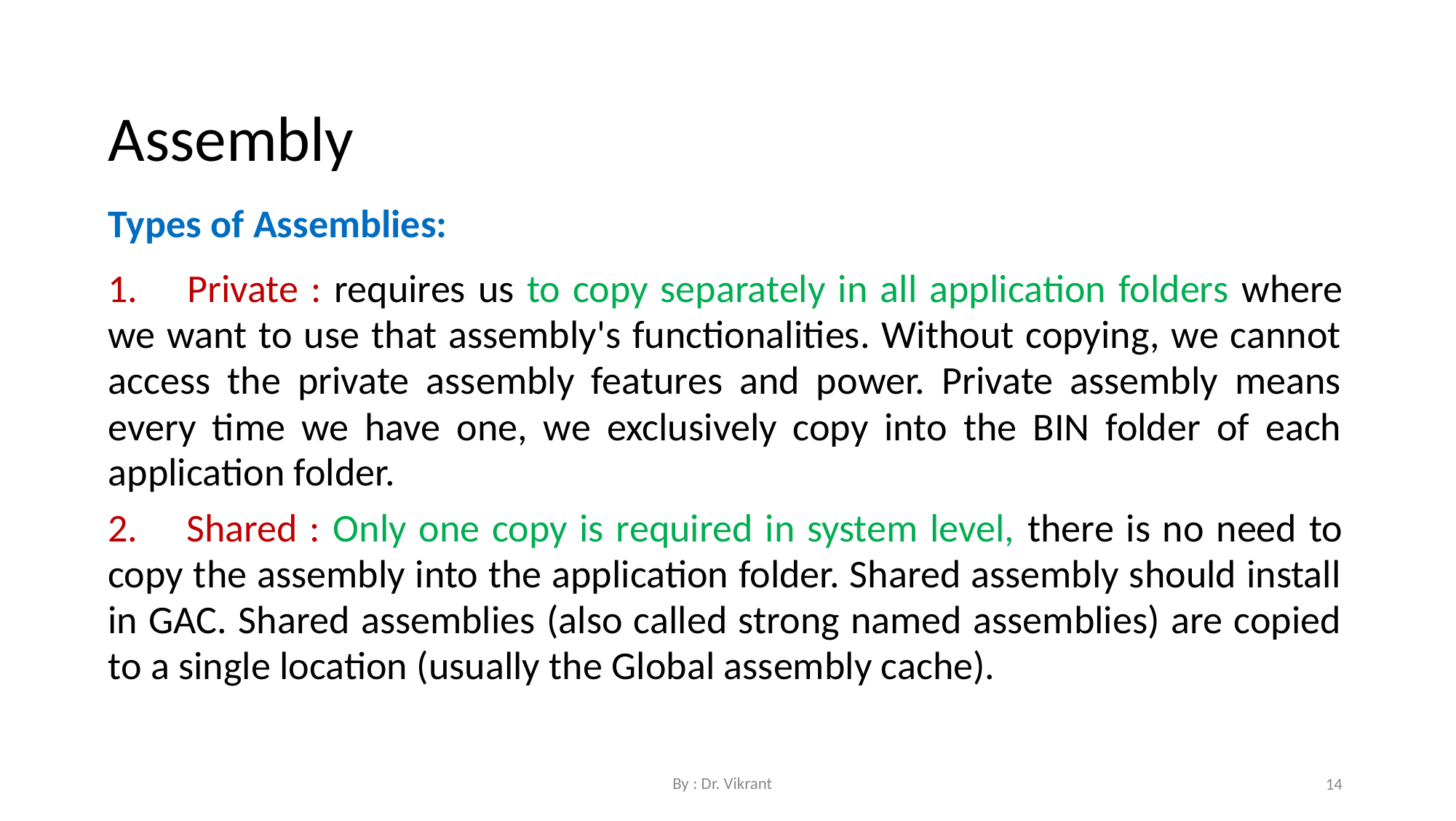

Assembly
Types of Assemblies:
1.    Private : requires us to copy separately in all application folders where we want to use that assembly's functionalities. Without copying, we cannot access the private assembly features and power. Private assembly means every time we have one, we exclusively copy into the BIN folder of each application folder.
2.    Shared : Only one copy is required in system level, there is no need to copy the assembly into the application folder. Shared assembly should install in GAC. Shared assemblies (also called strong named assemblies) are copied to a single location (usually the Global assembly cache).
By : Dr. Vikrant
14